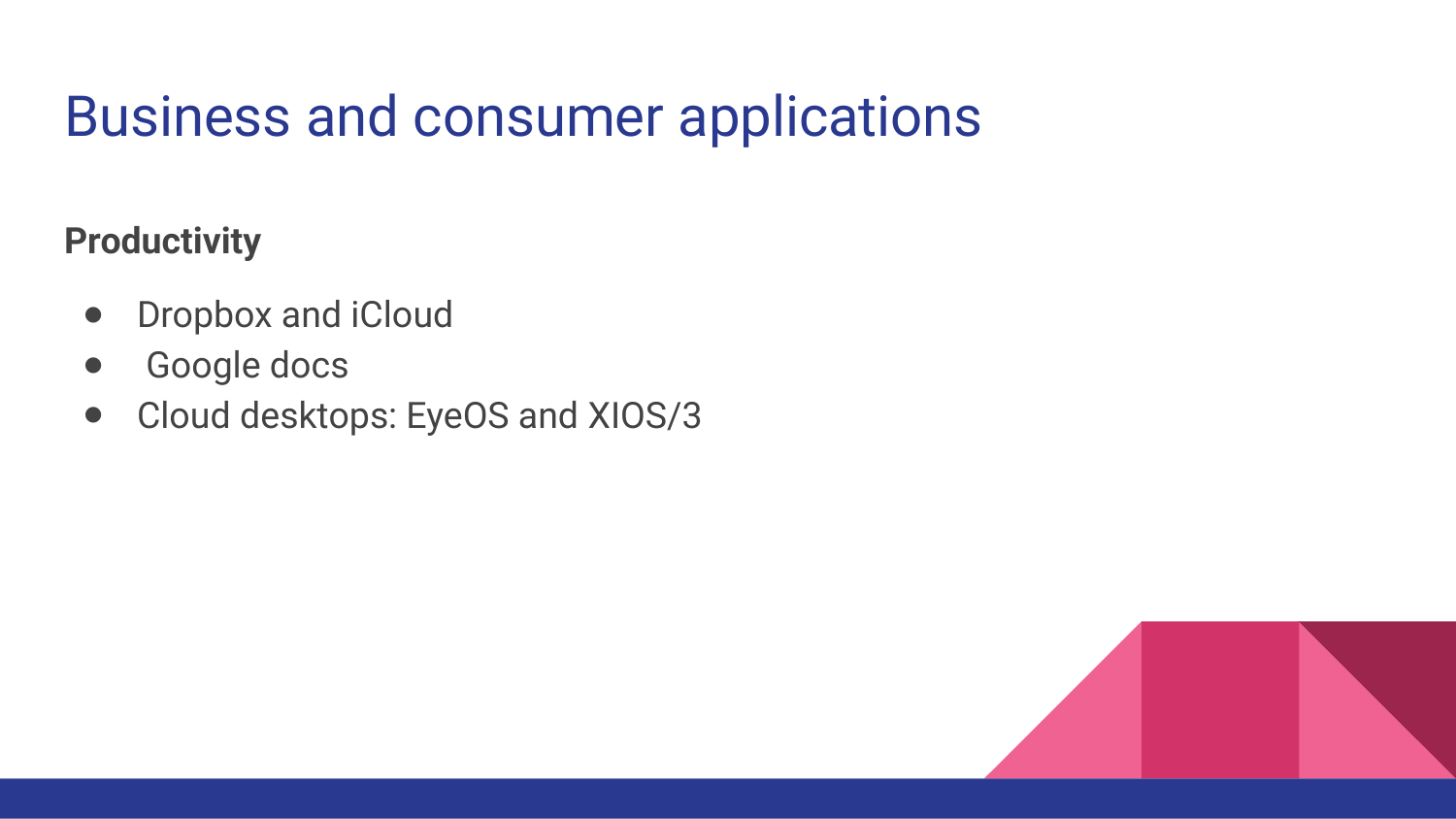

# Business and consumer applications
Productivity
Dropbox and iCloud
 Google docs
Cloud desktops: EyeOS and XIOS/3